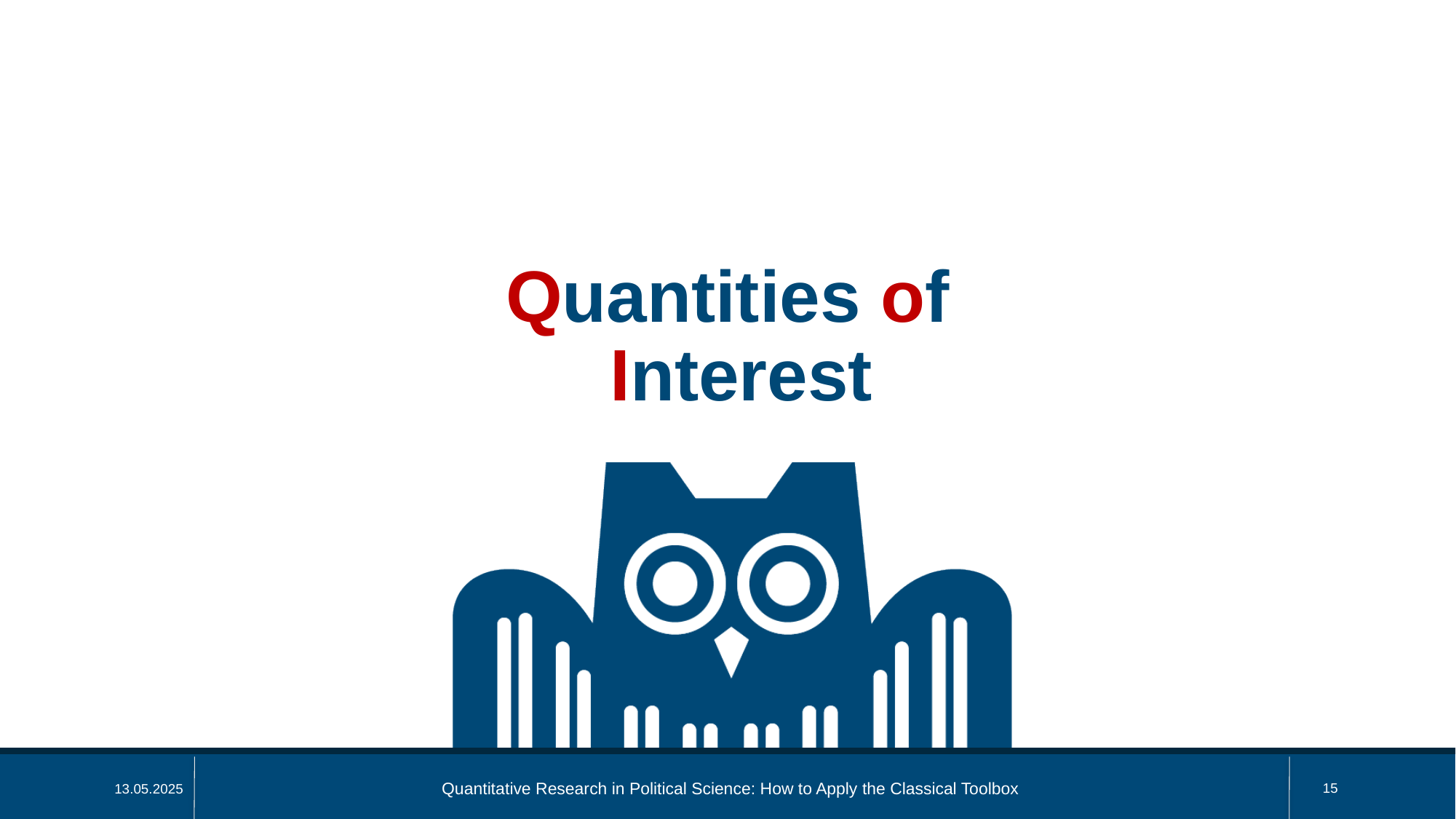

Quantities of Interest
Quantitative Research in Political Science: How to Apply the Classical Toolbox
15
13.05.2025